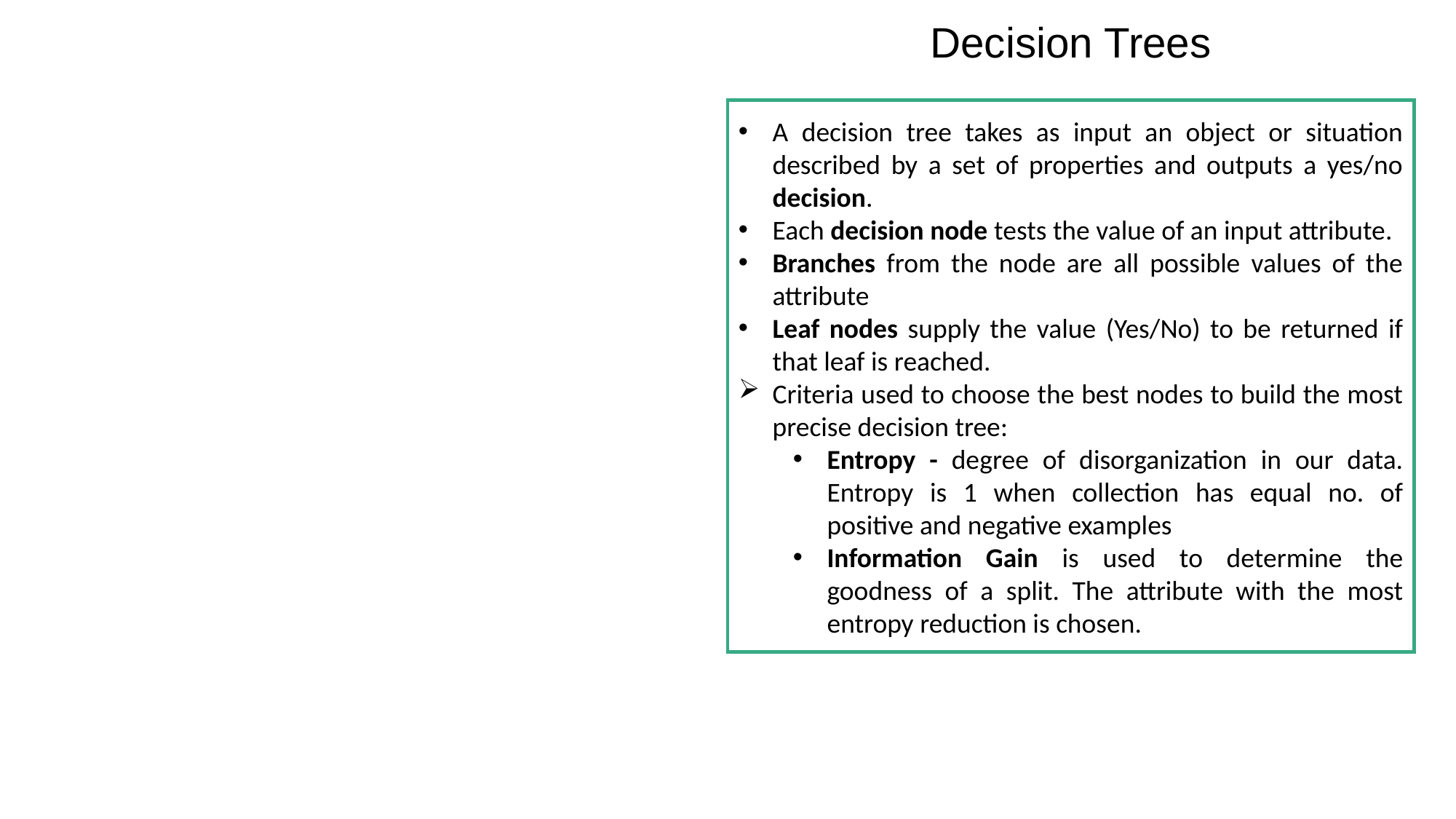

Decision Trees
A decision tree takes as input an object or situation described by a set of properties and outputs a yes/no decision.
Each decision node tests the value of an input attribute.
Branches from the node are all possible values of the attribute
Leaf nodes supply the value (Yes/No) to be returned if that leaf is reached.
Criteria used to choose the best nodes to build the most precise decision tree:
Entropy - degree of disorganization in our data. Entropy is 1 when collection has equal no. of positive and negative examples
Information Gain is used to determine the goodness of a split. The attribute with the most entropy reduction is chosen.
44